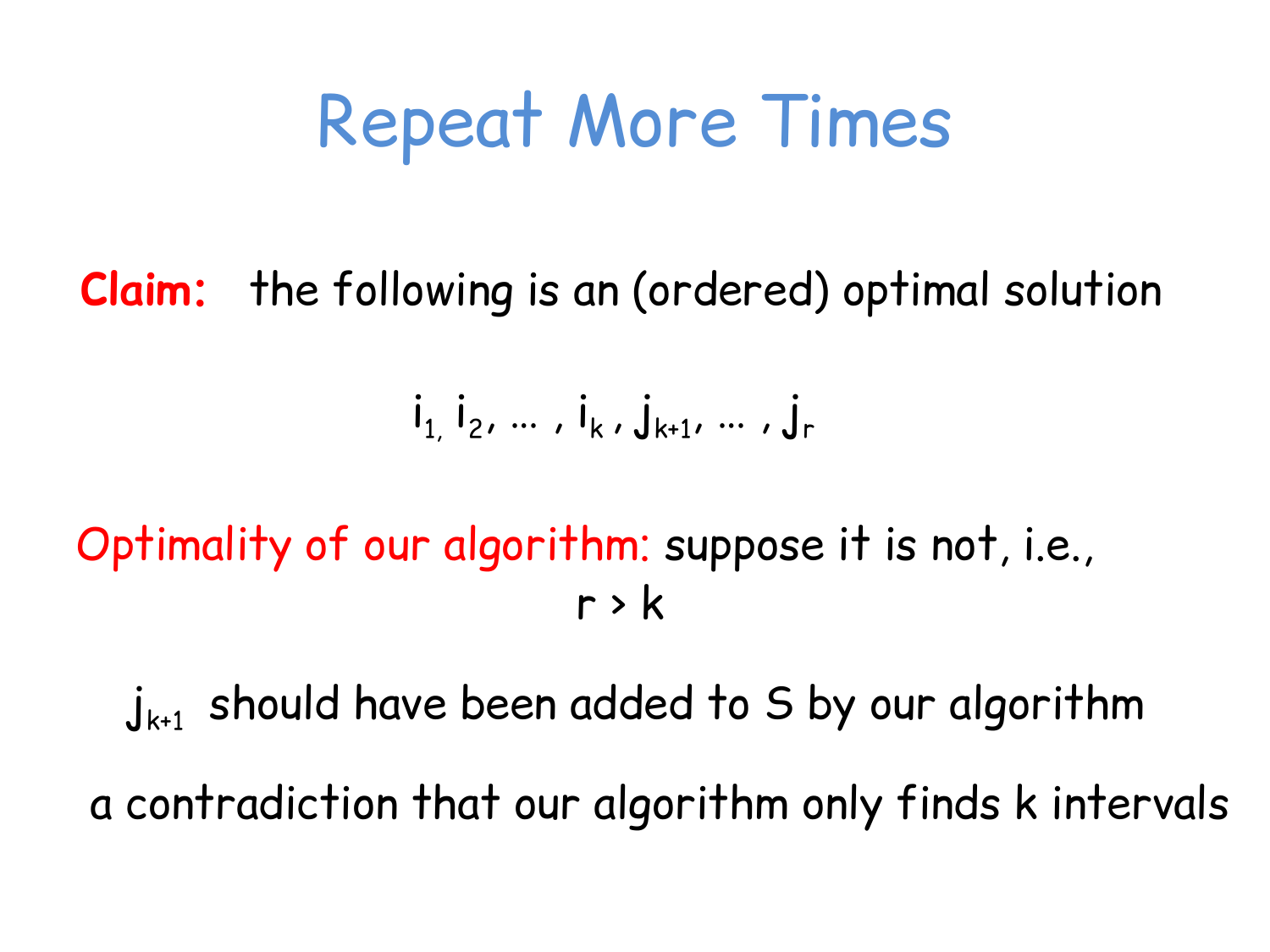

# Repeat More Times
Claim:   the following is an (ordered) optimal solution
i1, i2, … , ik , jk+1, … , jr
Optimality of our algorithm: suppose it is not, i.e.,
 r > k
jk+1  should have been added to S by our algorithm
a contradiction that our algorithm only finds k intervals